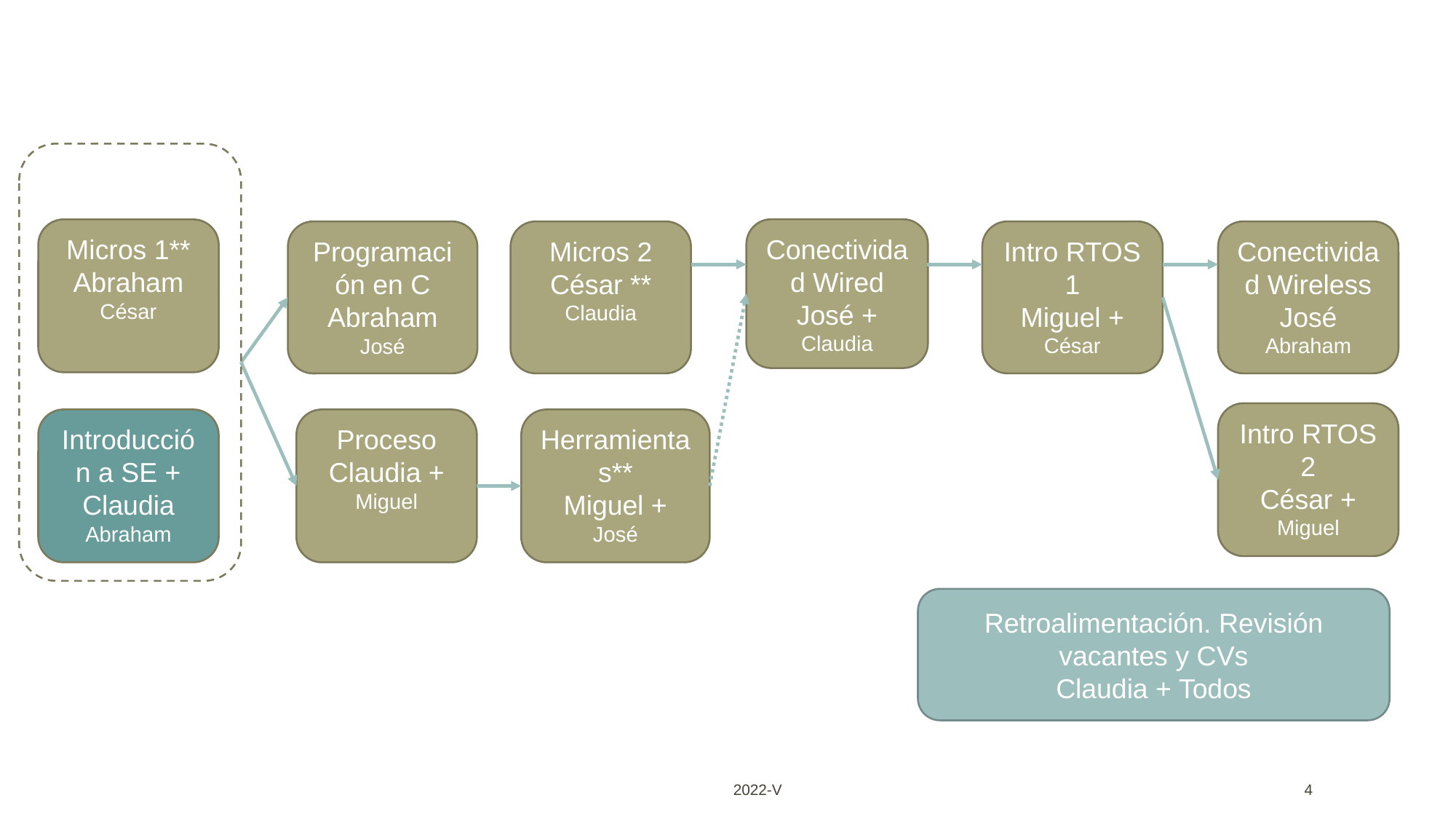

Conectividad Wired
José +
Claudia
Micros 1**
Abraham
César

Micros 2
César **
Claudia
Intro RTOS 1
Miguel +
César
Conectividad Wireless
José
Abraham
Programación en C
Abraham
José
Intro RTOS 2
César +
Miguel
Introducción a SE +
Claudia
Abraham
Proceso
Claudia +
Miguel
Herramientas**
Miguel +
José
Retroalimentación. Revisión vacantes y CVs
Claudia + Todos
2022-V
4